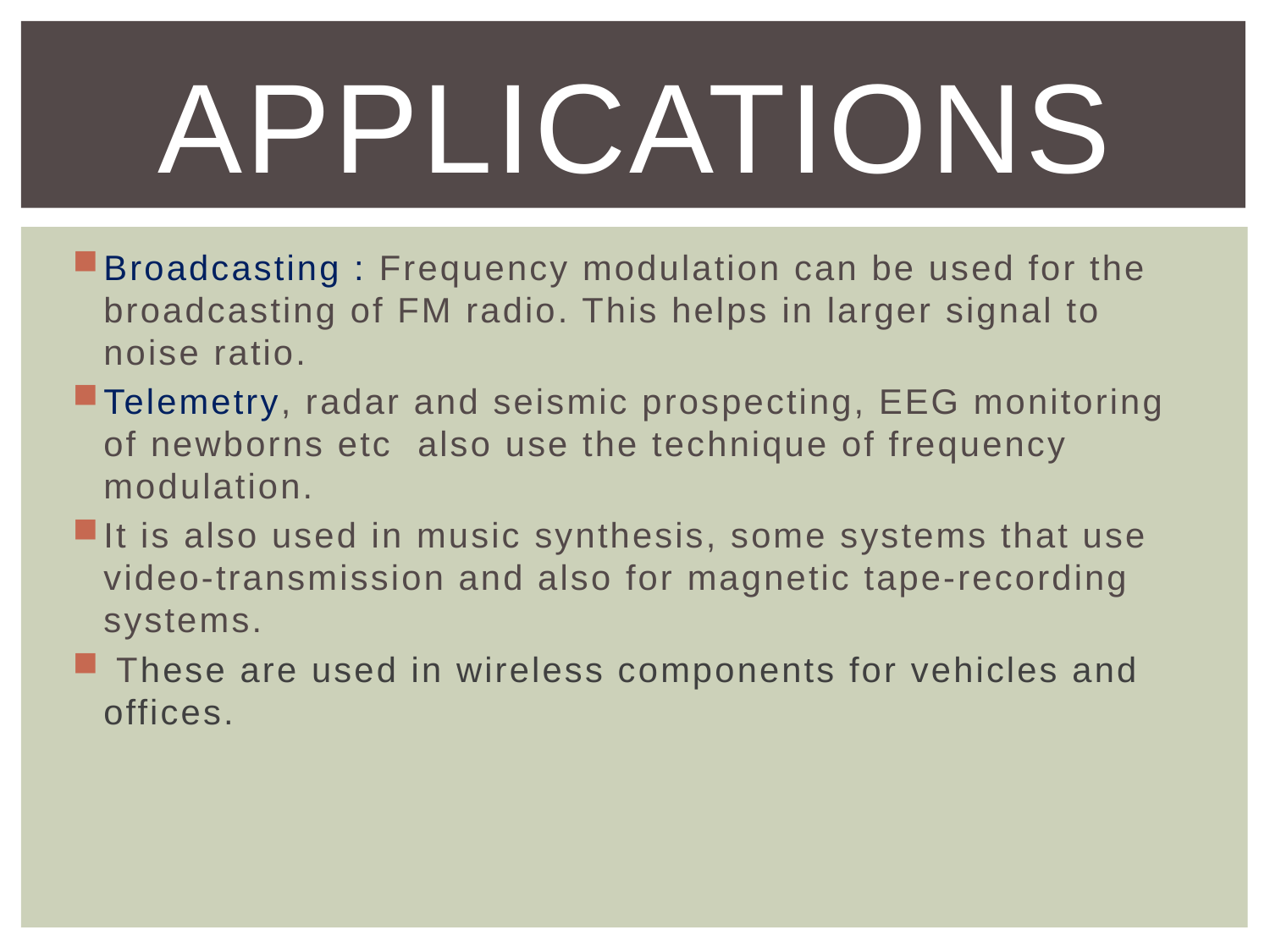

# APPLICATIONS
Broadcasting : Frequency modulation can be used for the broadcasting of FM radio. This helps in larger signal to noise ratio.
Telemetry, radar and seismic prospecting, EEG monitoring of newborns etc  also use the technique of frequency modulation.
It is also used in music synthesis, some systems that use video-transmission and also for magnetic tape-recording systems.
 These are used in wireless components for vehicles and offices.